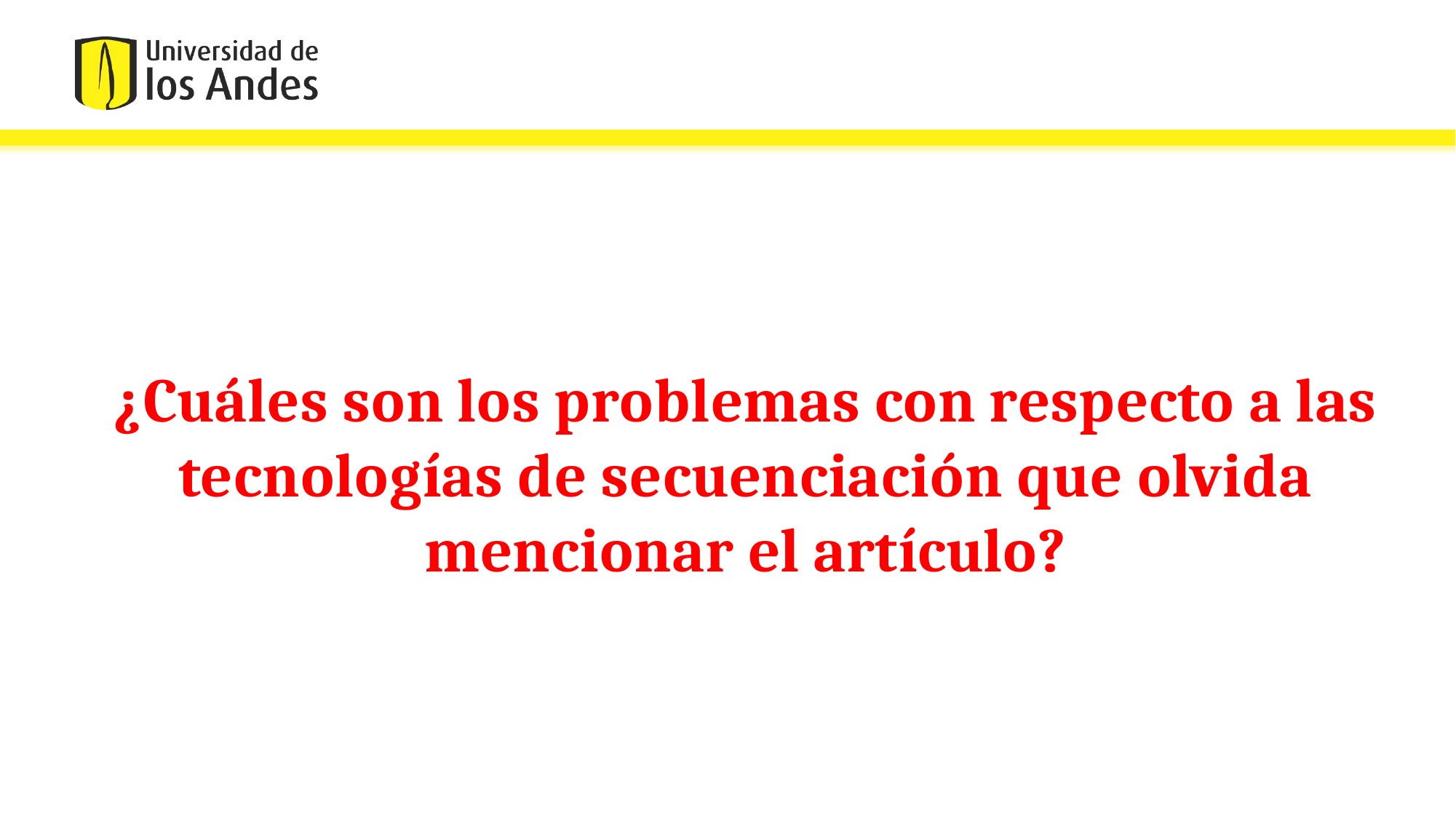

# ¿Cuáles son los problemas con respecto a las tecnologías de secuenciación que olvida mencionar el artículo?